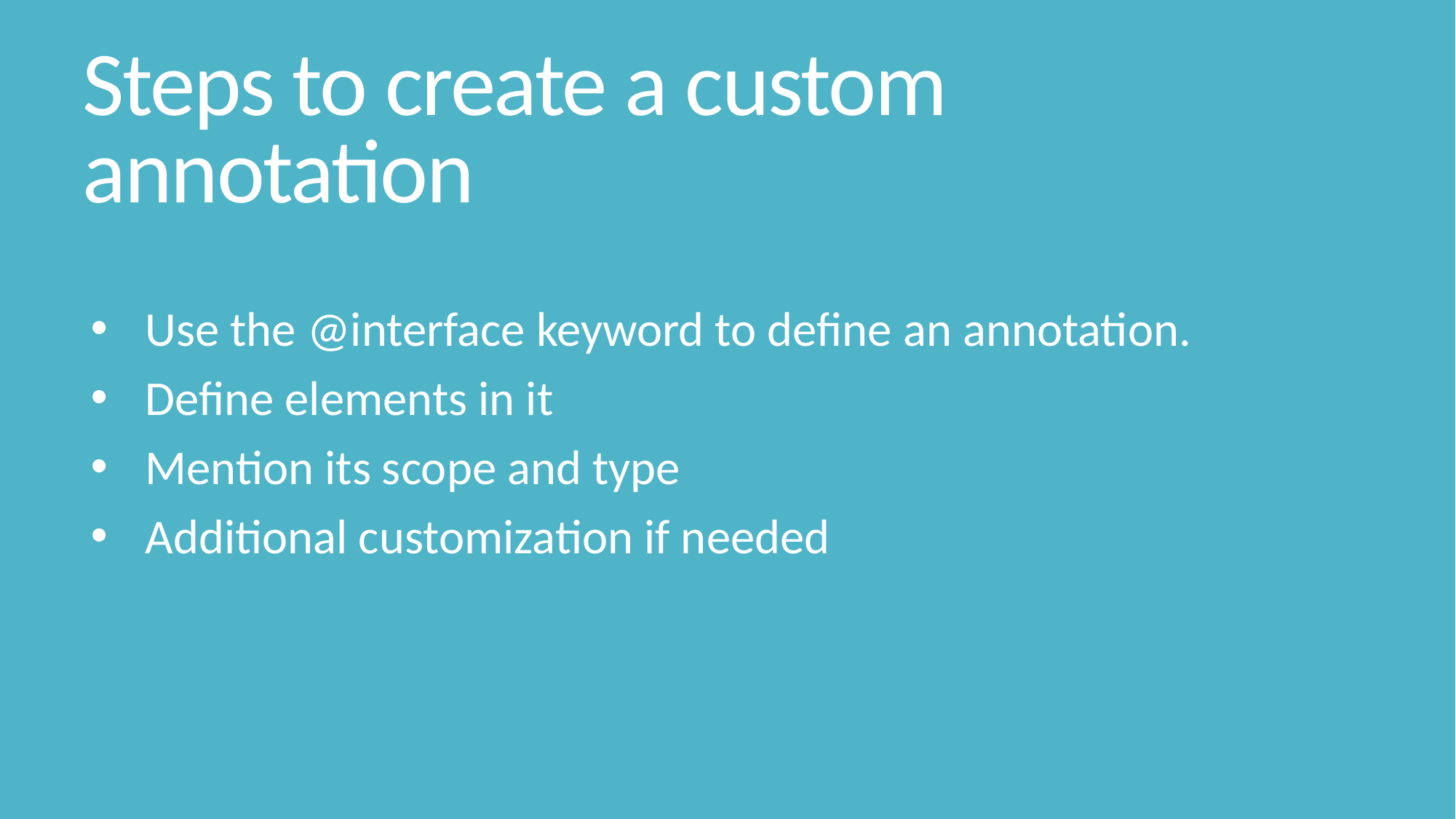

# Steps to create a custom annotation
Use the @interface keyword to define an annotation.
Define elements in it
Mention its scope and type
Additional customization if needed